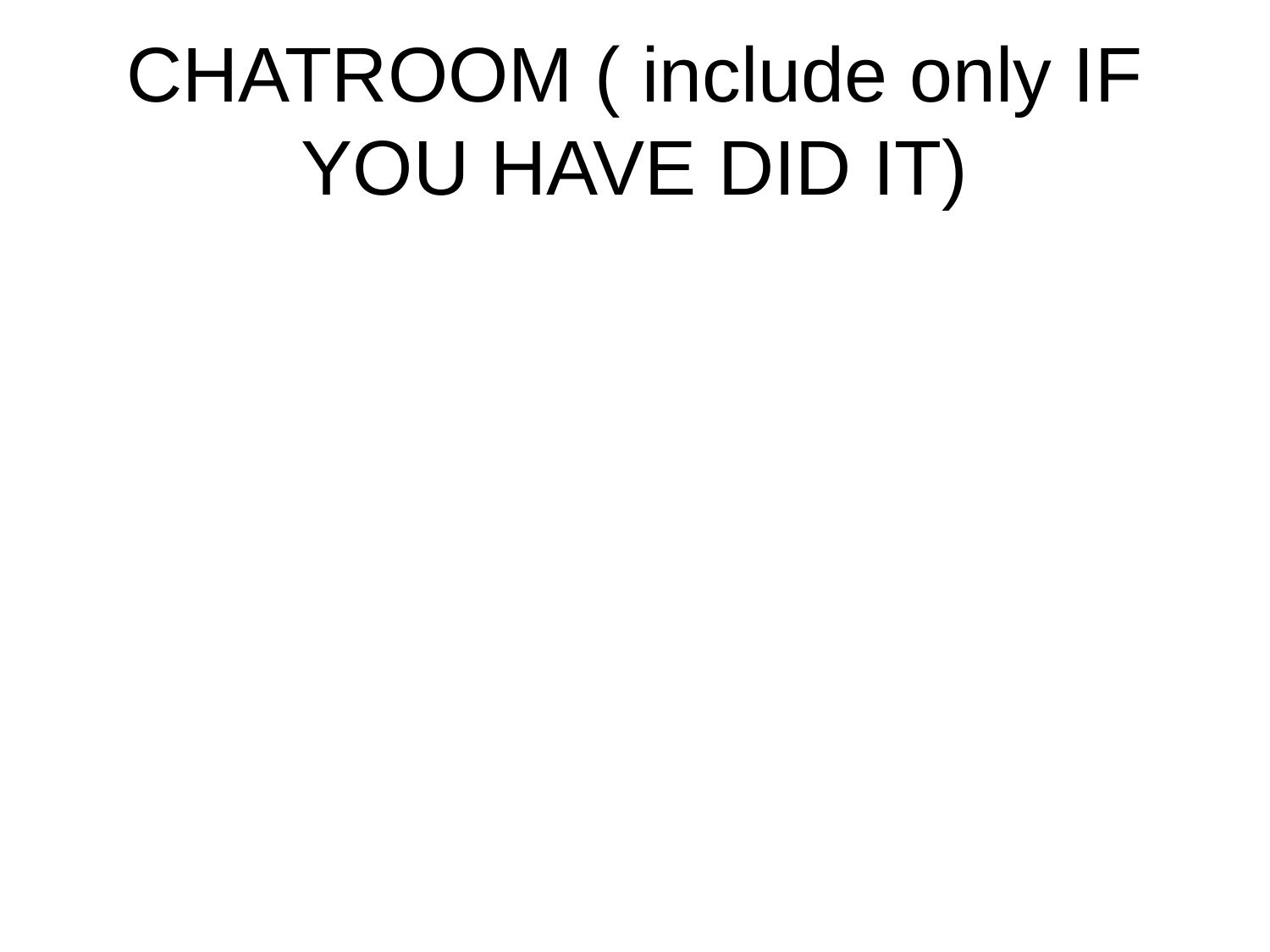

# CHATROOM ( include only IF YOU HAVE DID IT)